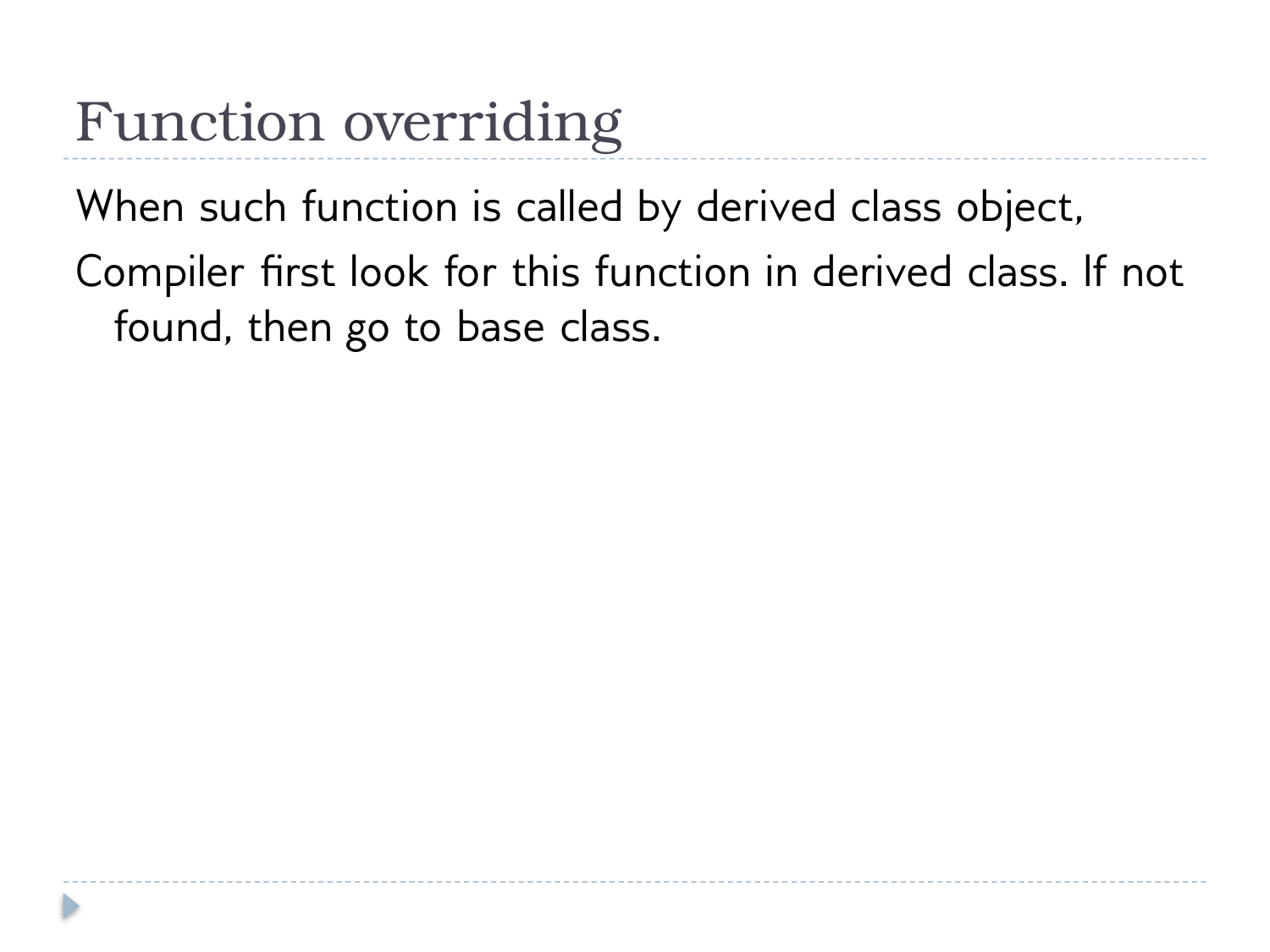

# Function overriding
When such function is called by derived class object,
Compiler first look for this function in derived class. If not found, then go to base class.